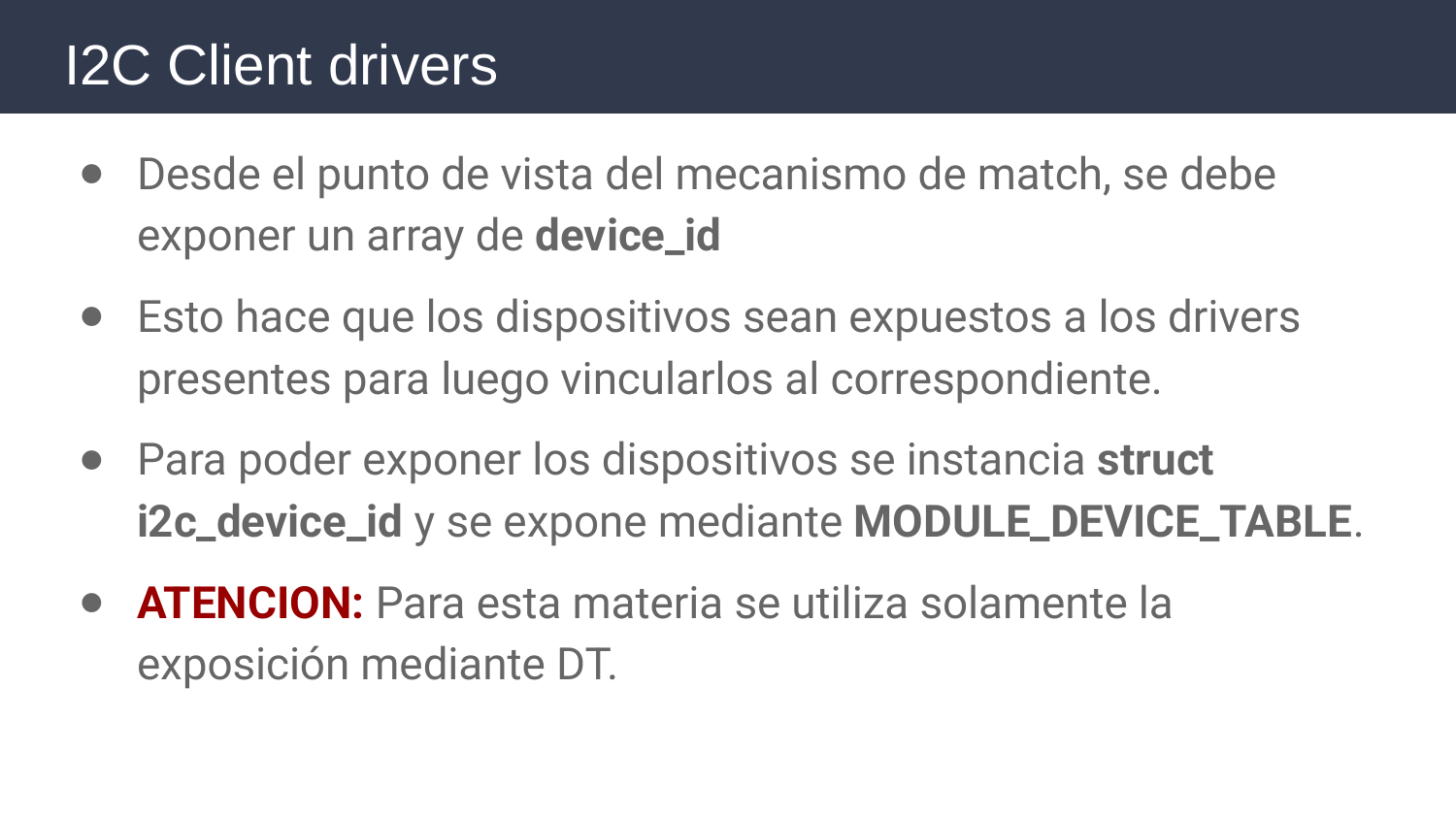

# I2C Client drivers

Desde el punto de vista del mecanismo de match, se debe exponer un array de device_id
Esto hace que los dispositivos sean expuestos a los drivers presentes para luego vincularlos al correspondiente.
Para poder exponer los dispositivos se instancia struct i2c_device_id y se expone mediante MODULE_DEVICE_TABLE.
ATENCION: Para esta materia se utiliza solamente la exposición mediante DT.